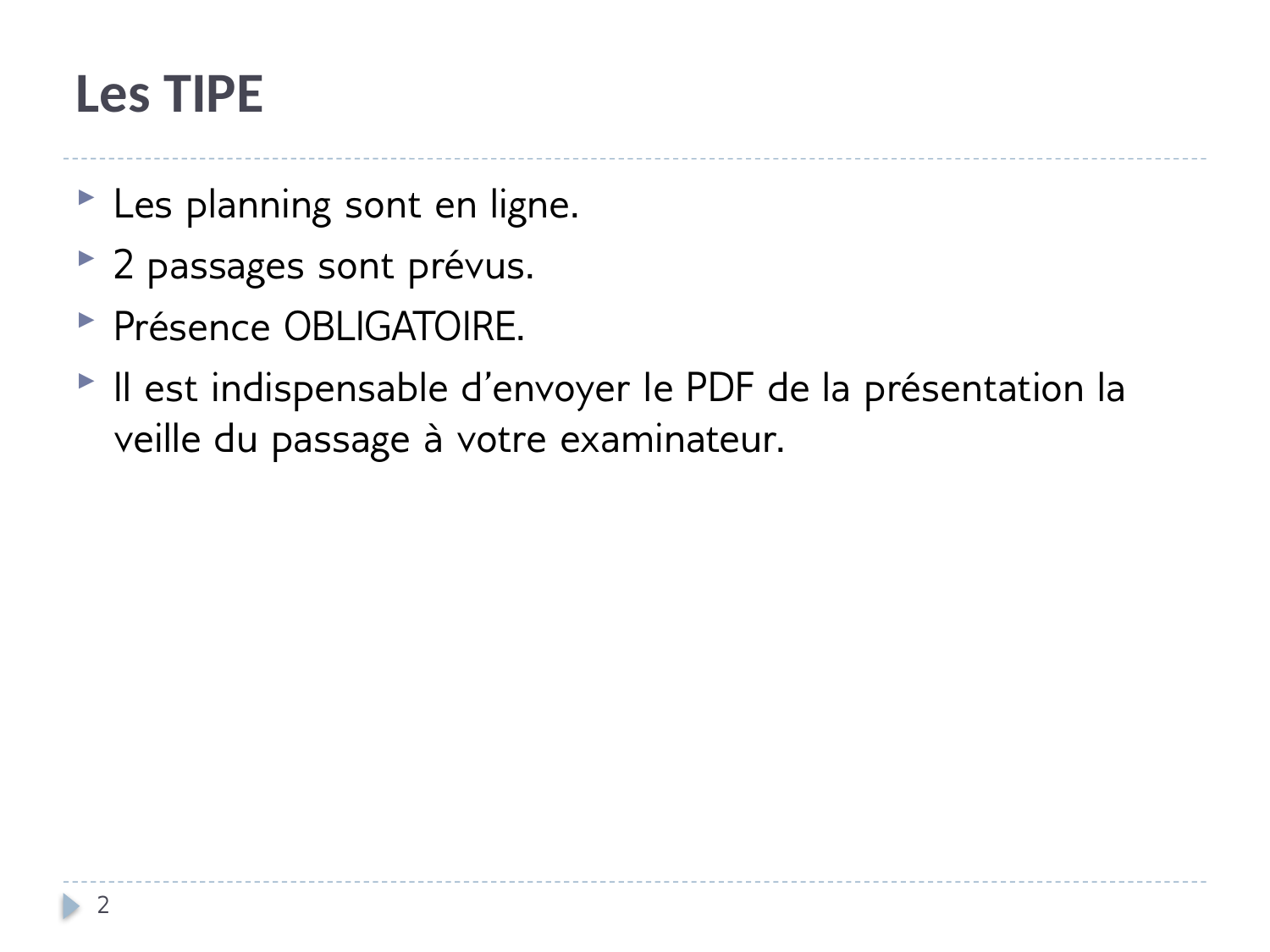

# Les TIPE
Les planning sont en ligne.
2 passages sont prévus.
Présence OBLIGATOIRE.
Il est indispensable d’envoyer le PDF de la présentation la veille du passage à votre examinateur.
2